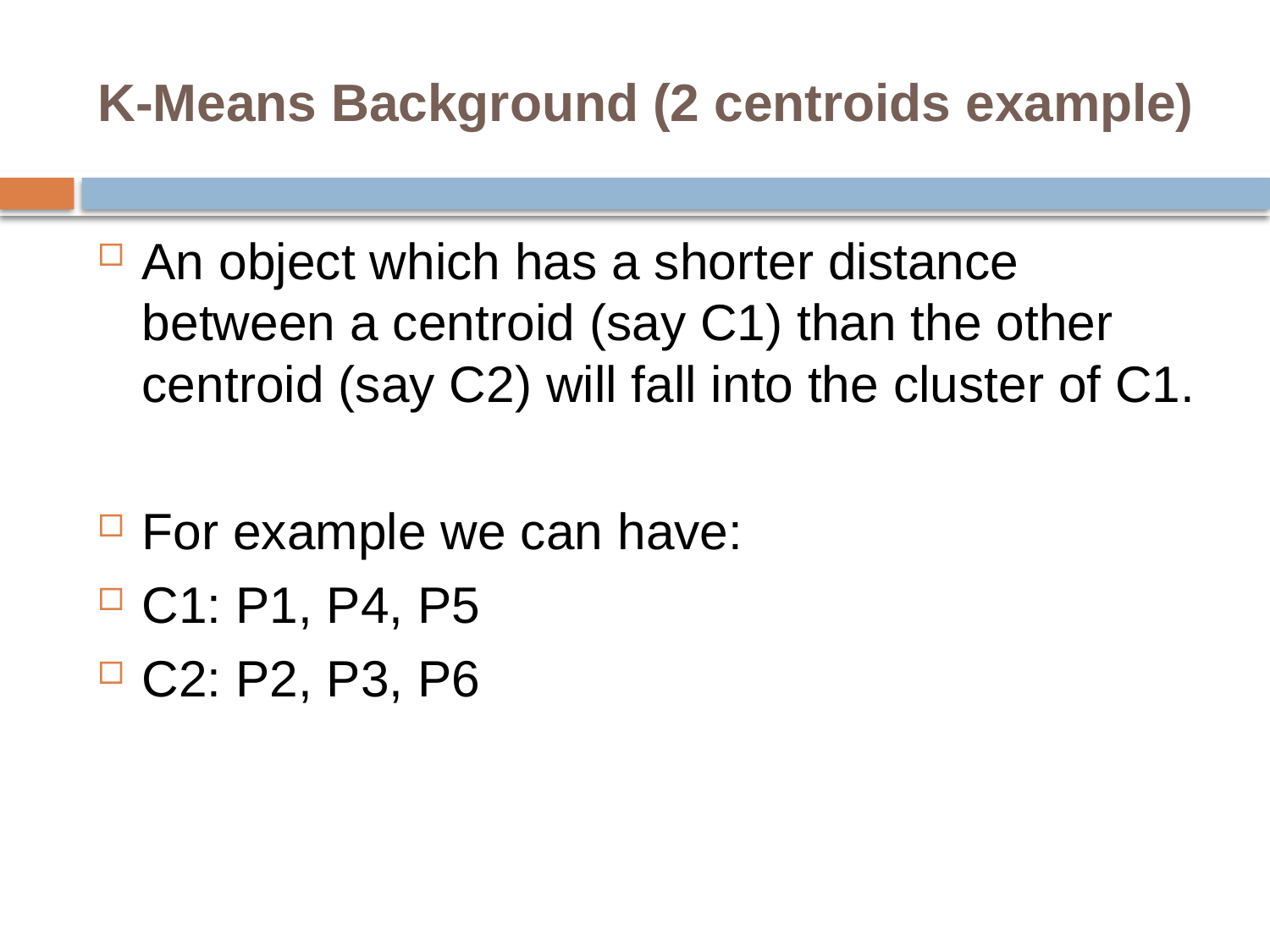

# K-Means Background (2 centroids example)
An object which has a shorter distance between a centroid (say C1) than the other centroid (say C2) will fall into the cluster of C1.

For example we can have:
C1: P1, P4, P5
C2: P2, P3, P6